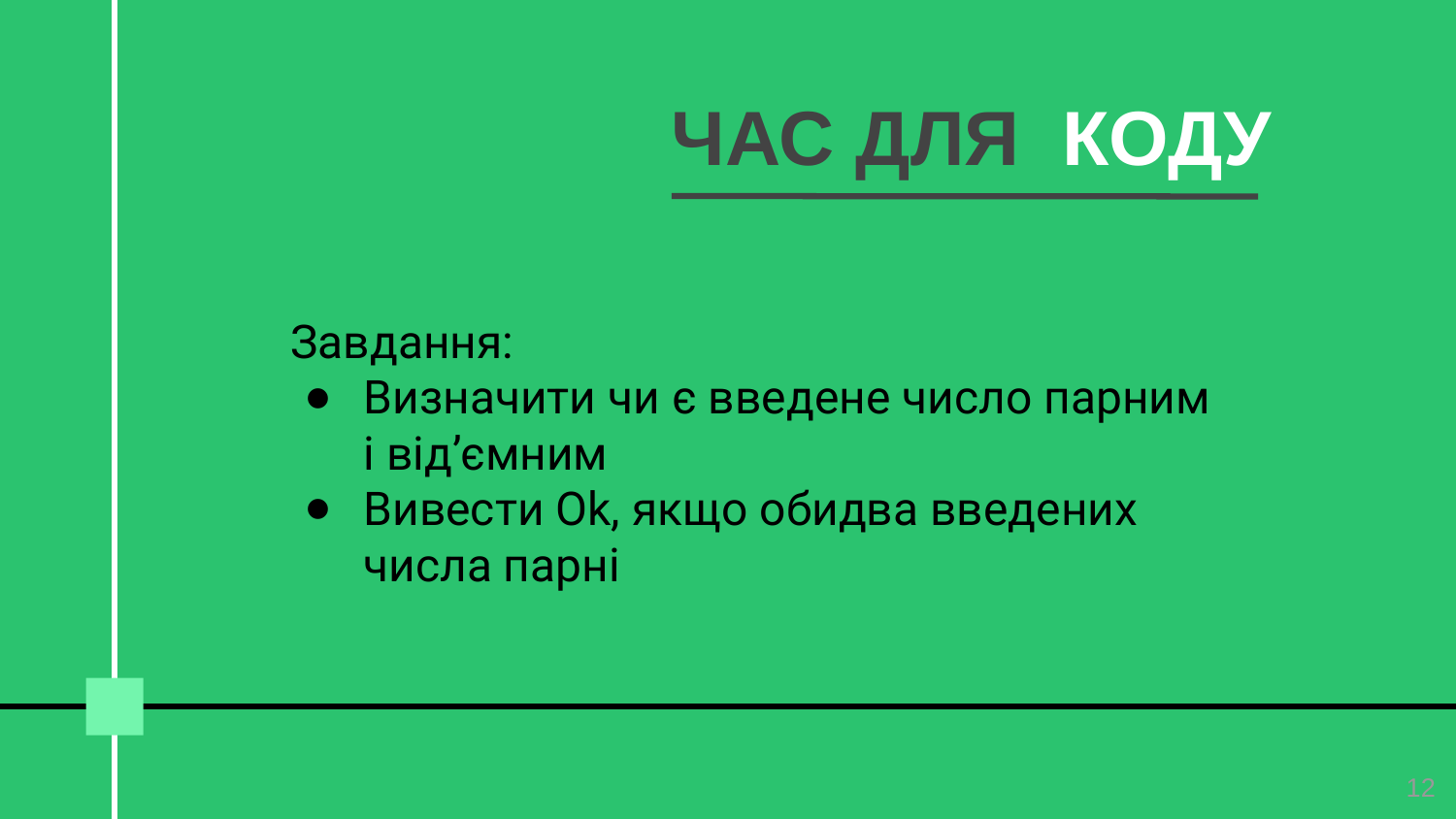

# ЧАС ДЛЯ  КОДУ
Завдання:
Визначити чи є введене число парним і від’ємним
Вивести Ok, якщо обидва введених числа парні
12